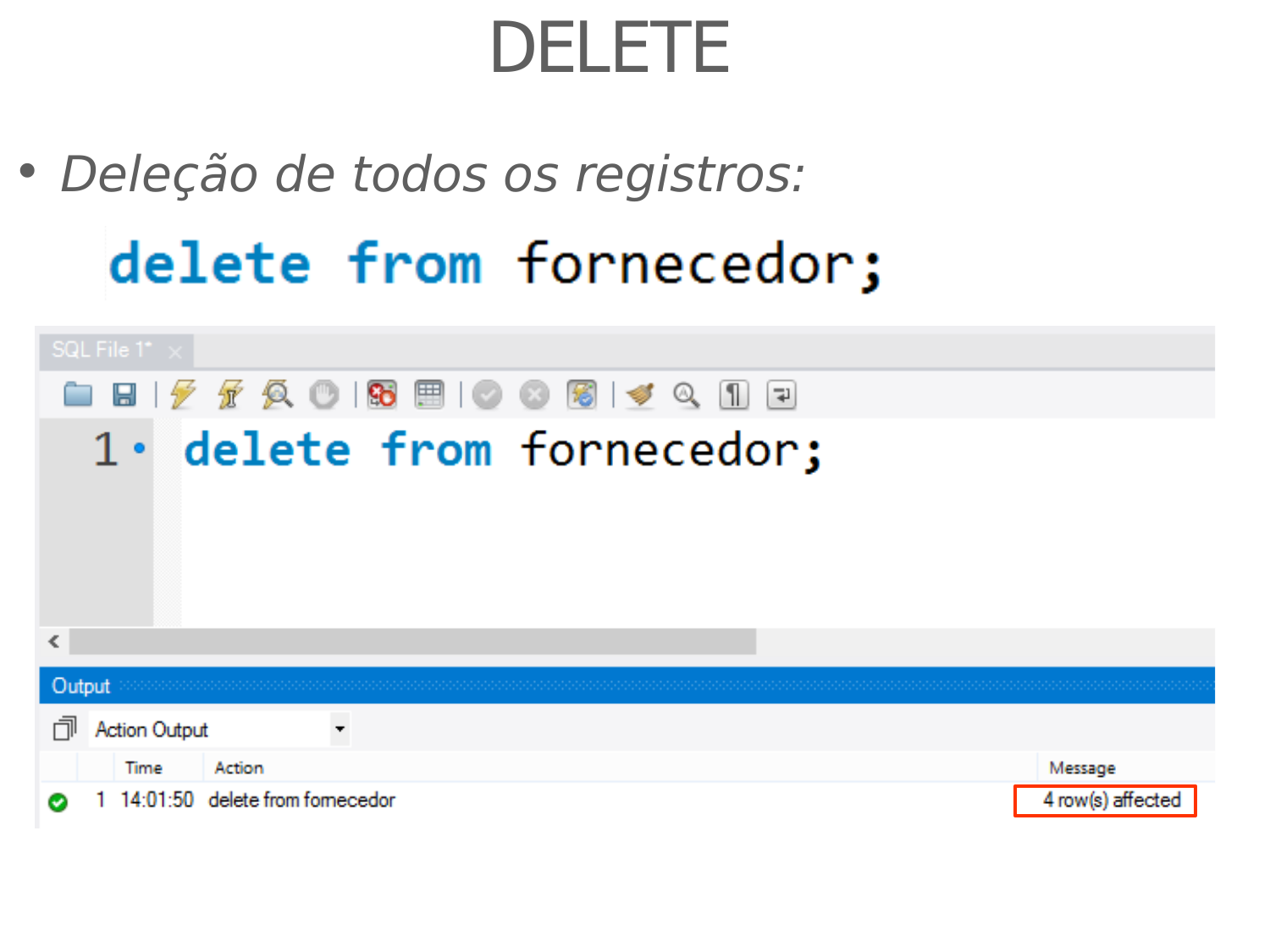

# DELETE
Deleção de todos os registros: